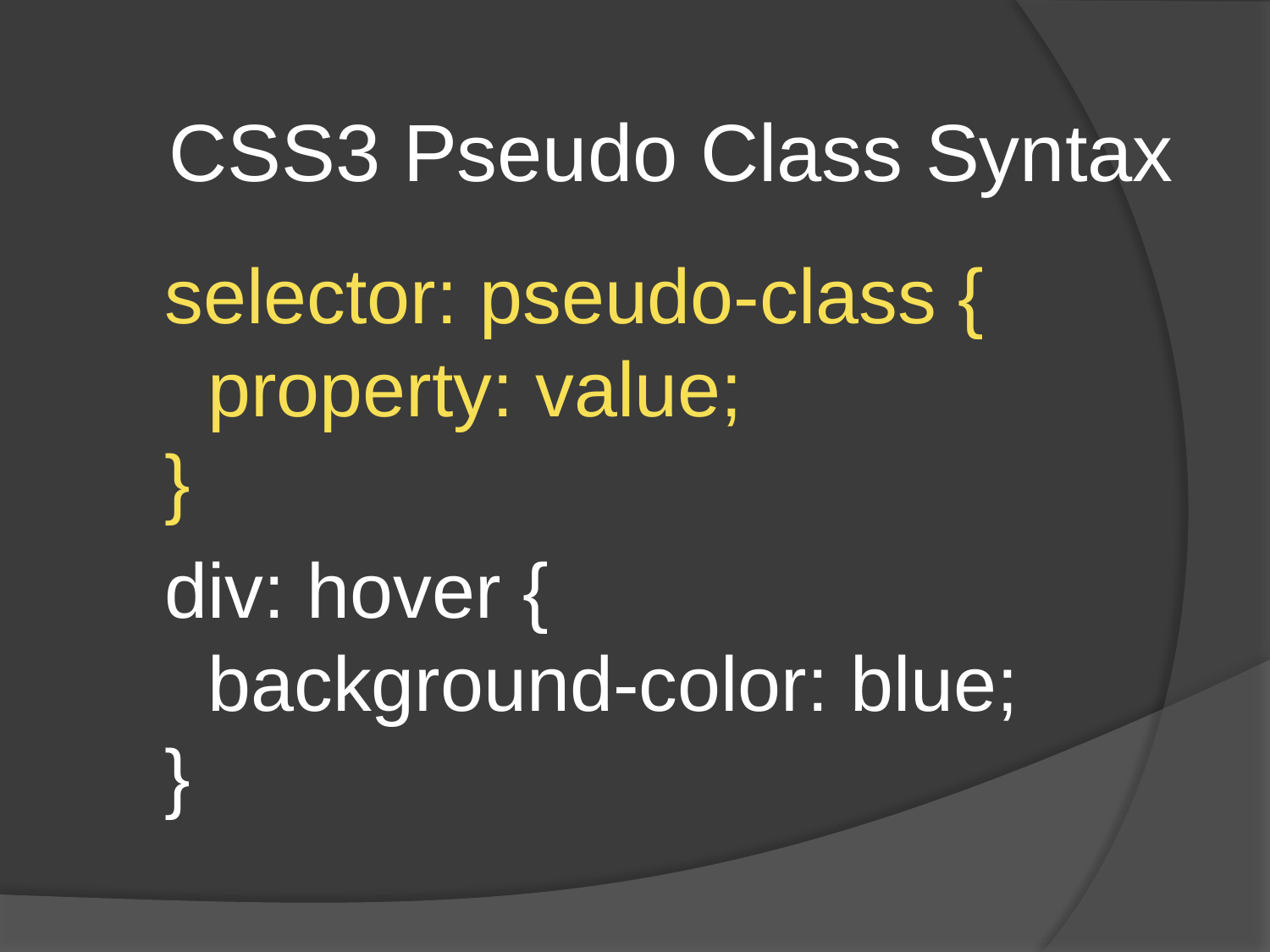

# CSS3 Pseudo Class Syntax
selector: pseudo-class {
  property: value;
}
div: hover {
  background-color: blue;
}